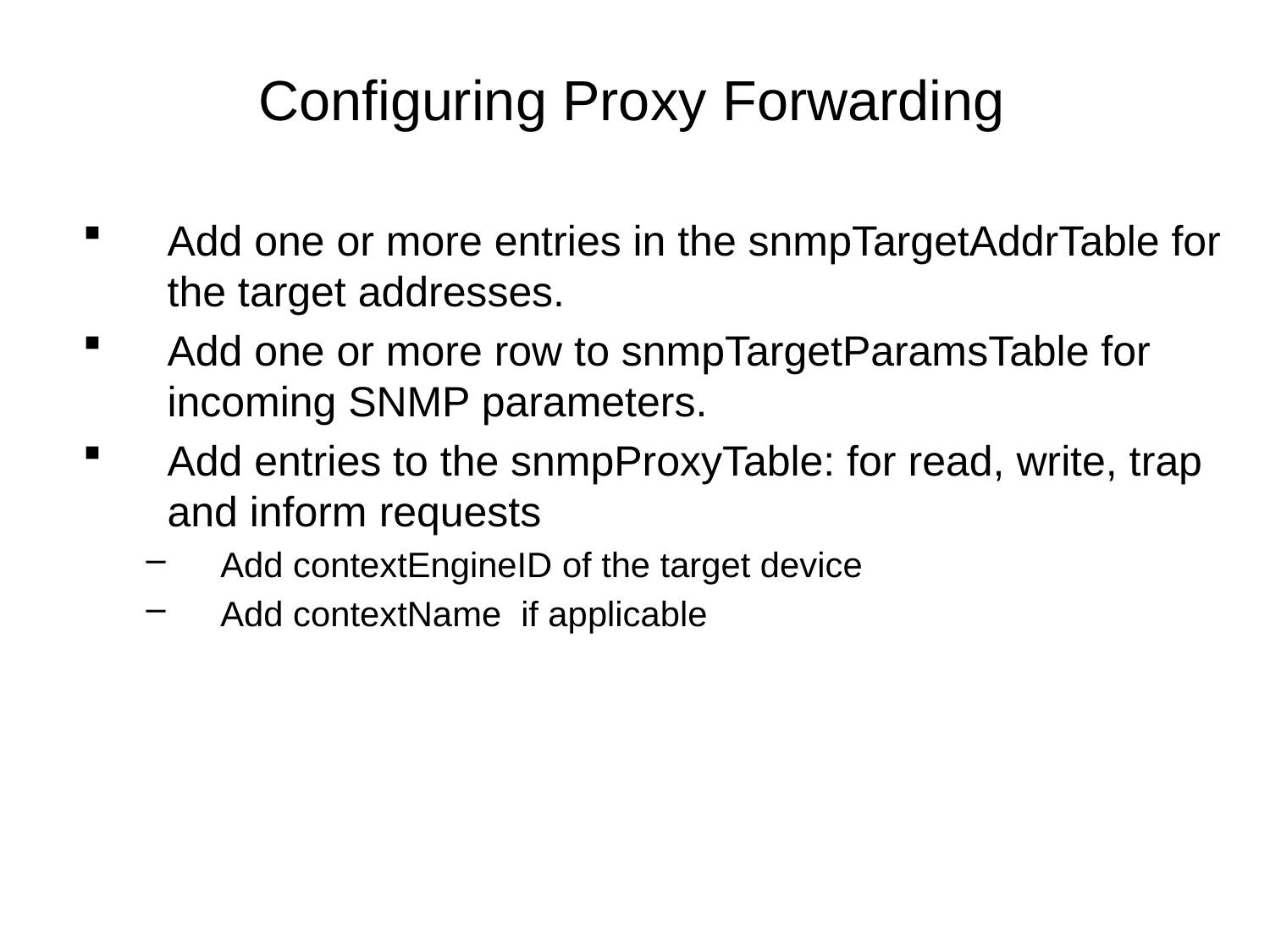

# Configuring Proxy Forwarding
Add one or more entries in the snmpTargetAddrTable for the target addresses.
Add one or more row to snmpTargetParamsTable for incoming SNMP parameters.
Add entries to the snmpProxyTable: for read, write, trap and inform requests
Add contextEngineID of the target device
Add contextName  if applicable